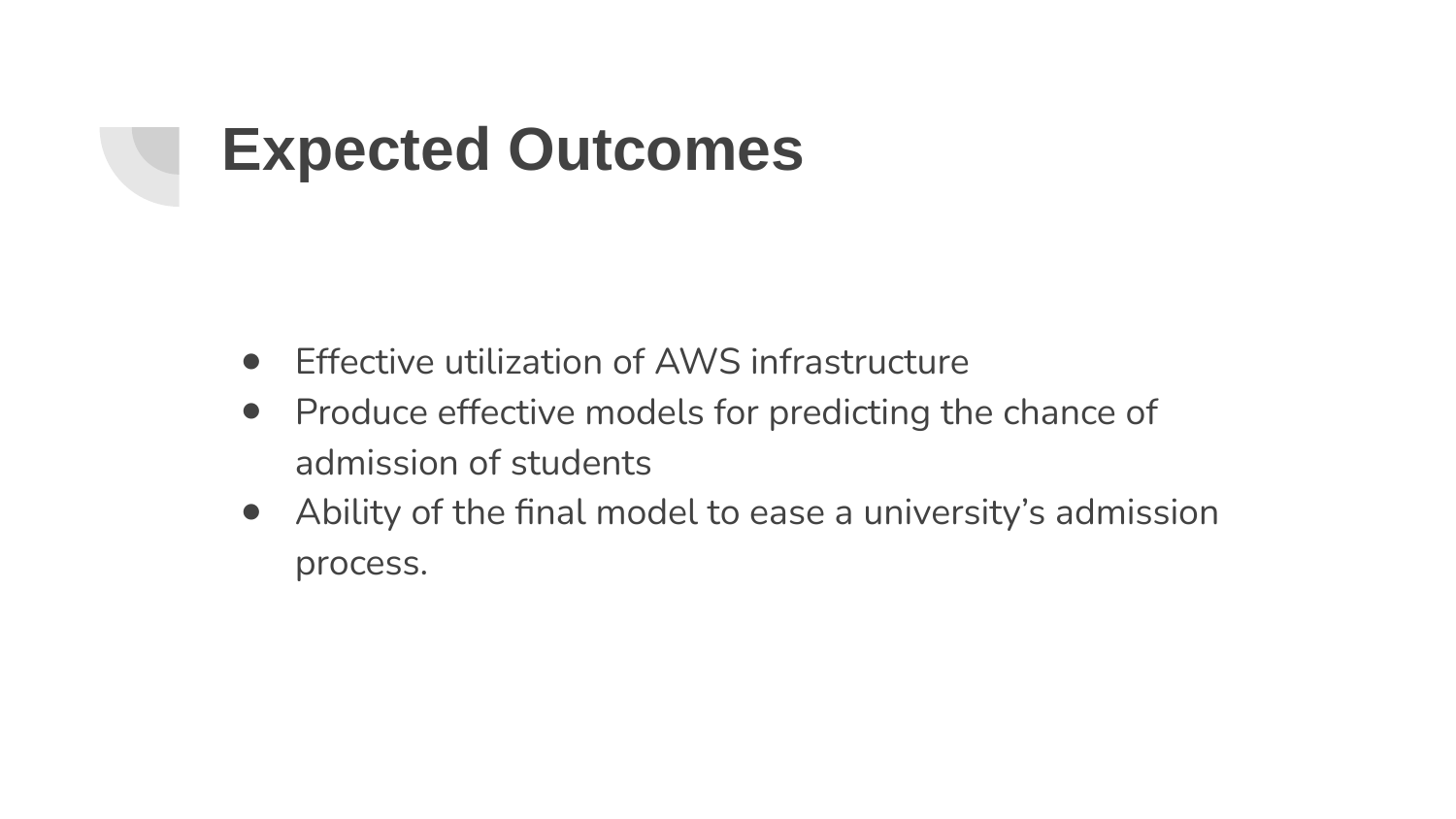

# Expected Outcomes
Effective utilization of AWS infrastructure
Produce effective models for predicting the chance of admission of students
Ability of the final model to ease a university’s admission process.